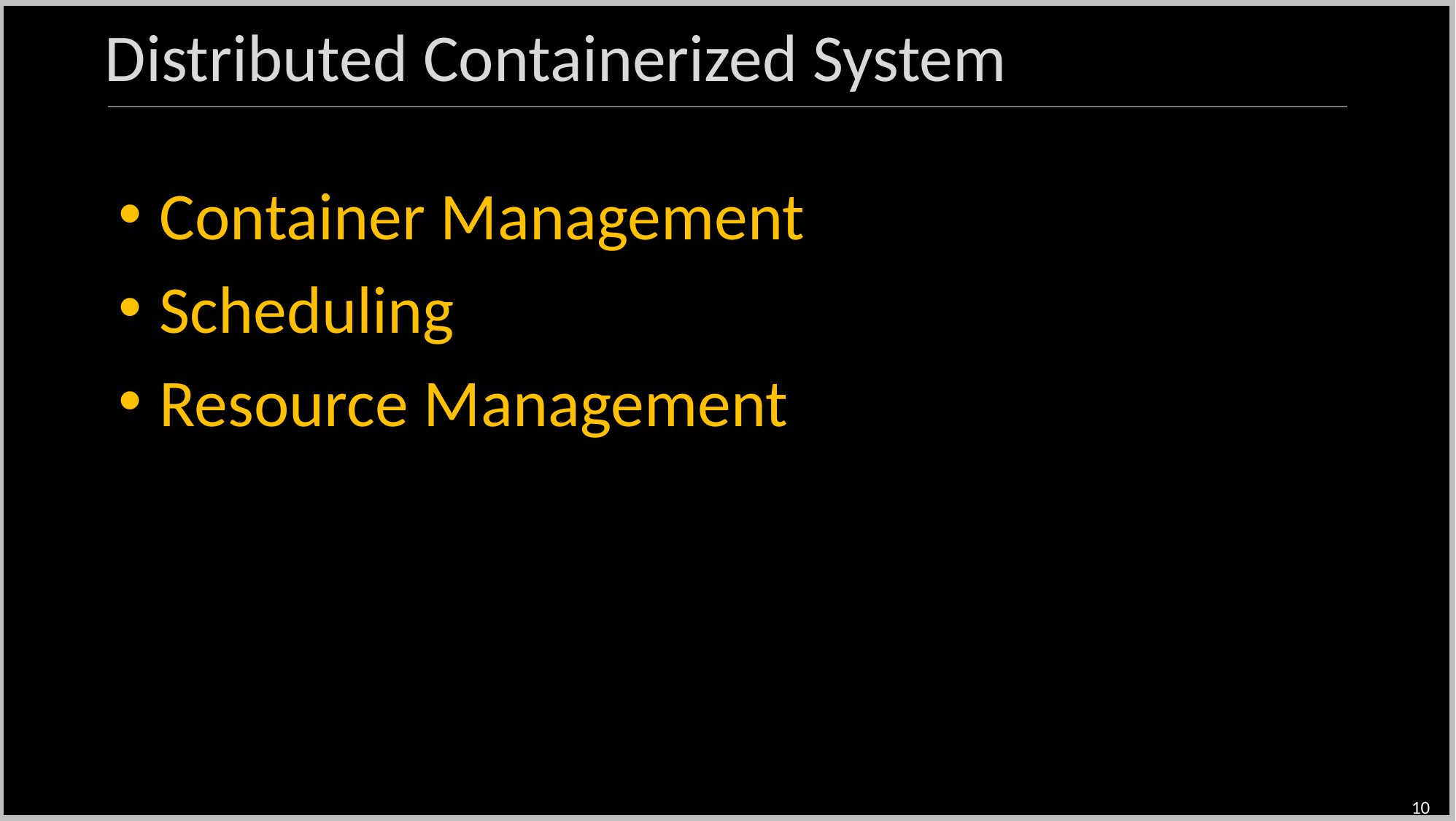

Distributed Containerized System
Container Management
Scheduling
Resource Management
10